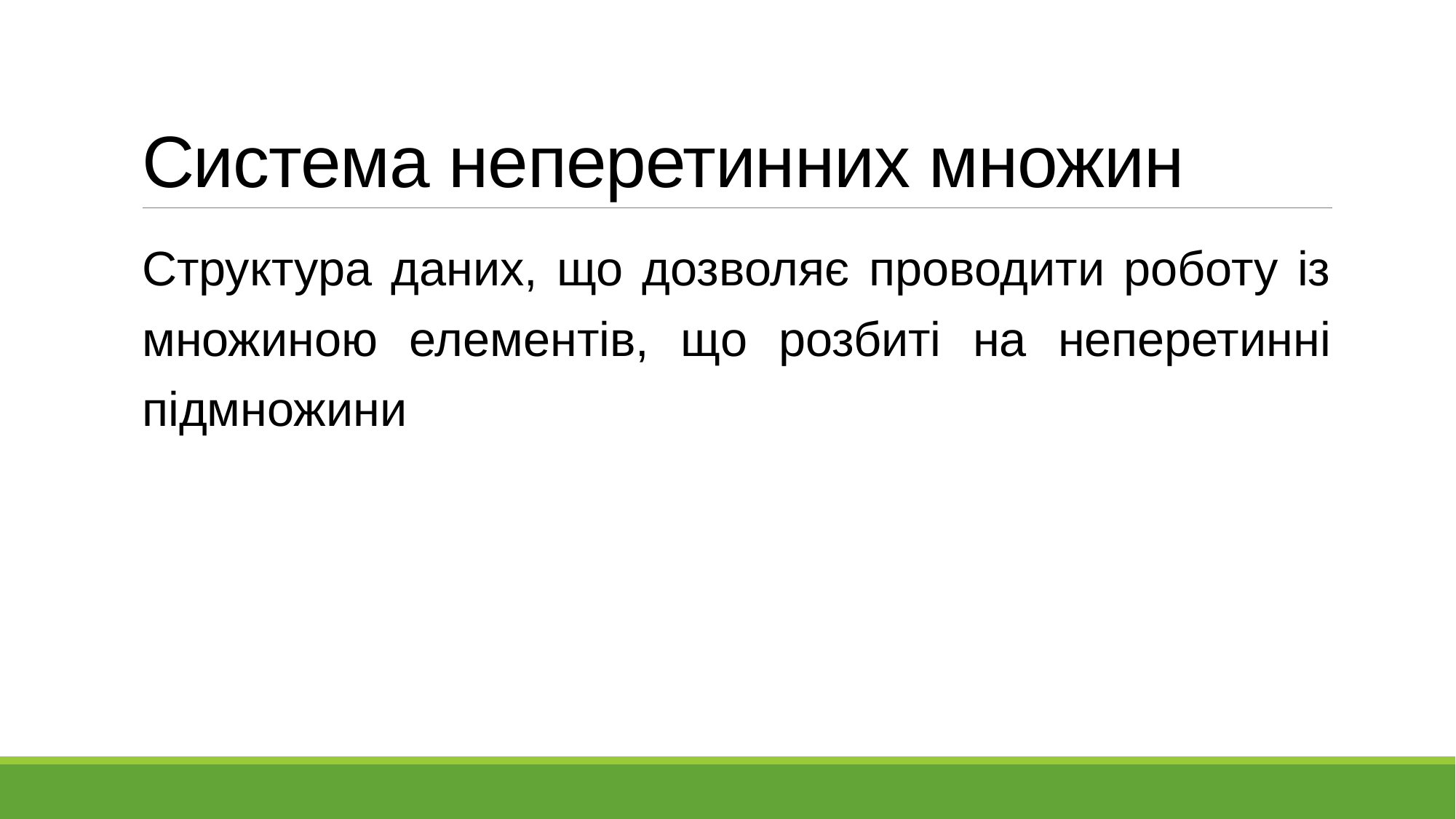

# Система неперетинних множин
Структура даних, що дозволяє проводити роботу із множиною елементів, що розбиті на неперетинні підмножини